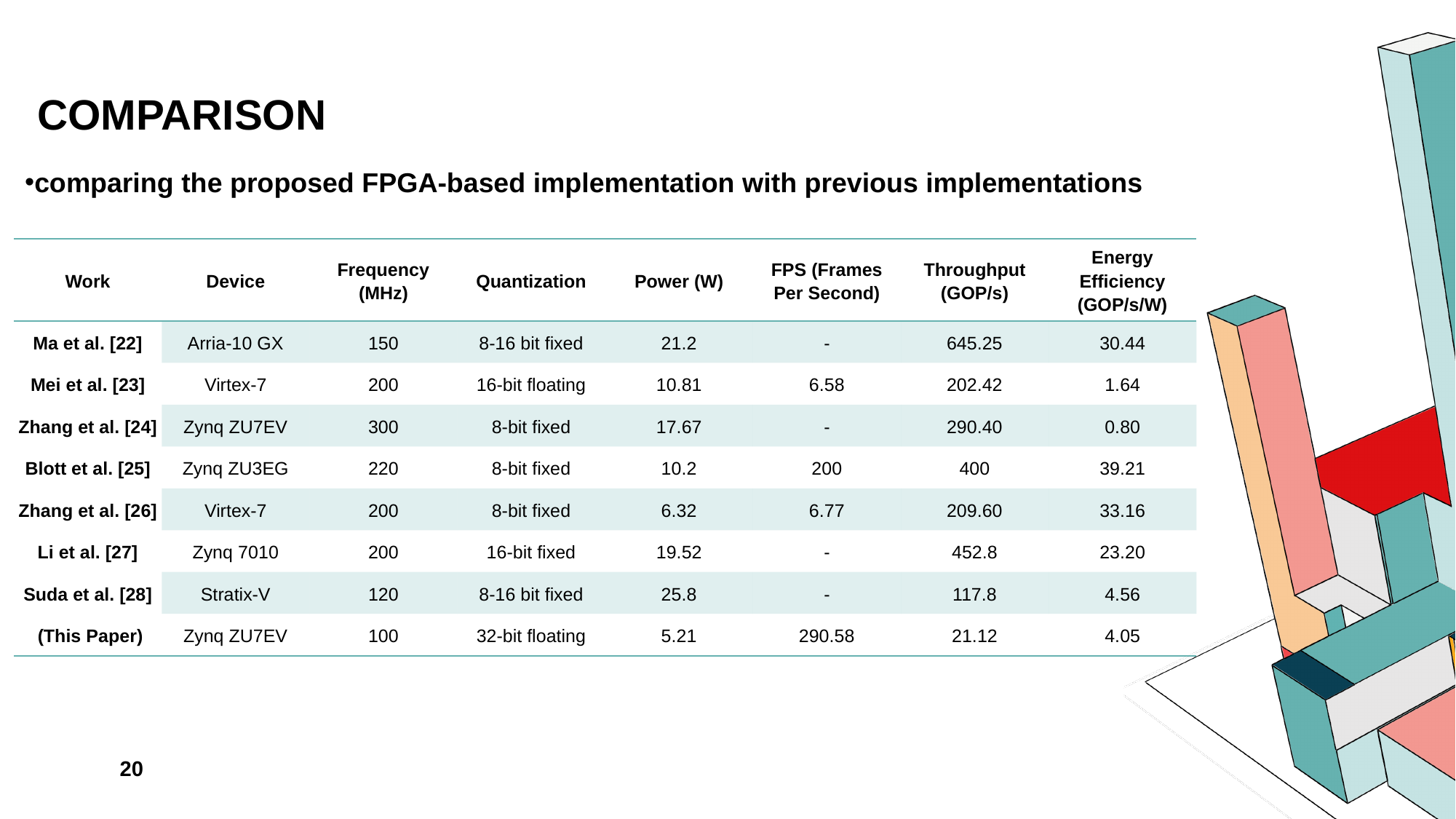

# Comparison
comparing the proposed FPGA-based implementation with previous implementations
| Work | Device | Frequency (MHz) | Quantization | Power (W) | FPS (Frames Per Second) | Throughput (GOP/s) | Energy Efficiency (GOP/s/W) |
| --- | --- | --- | --- | --- | --- | --- | --- |
| Ma et al. [22] | Arria-10 GX | 150 | 8-16 bit fixed | 21.2 | - | 645.25 | 30.44 |
| Mei et al. [23] | Virtex-7 | 200 | 16-bit floating | 10.81 | 6.58 | 202.42 | 1.64 |
| Zhang et al. [24] | Zynq ZU7EV | 300 | 8-bit fixed | 17.67 | - | 290.40 | 0.80 |
| Blott et al. [25] | Zynq ZU3EG | 220 | 8-bit fixed | 10.2 | 200 | 400 | 39.21 |
| Zhang et al. [26] | Virtex-7 | 200 | 8-bit fixed | 6.32 | 6.77 | 209.60 | 33.16 |
| Li et al. [27] | Zynq 7010 | 200 | 16-bit fixed | 19.52 | - | 452.8 | 23.20 |
| Suda et al. [28] | Stratix-V | 120 | 8-16 bit fixed | 25.8 | - | 117.8 | 4.56 |
| (This Paper) | Zynq ZU7EV | 100 | 32-bit floating | 5.21 | 290.58 | 21.12 | 4.05 |
20